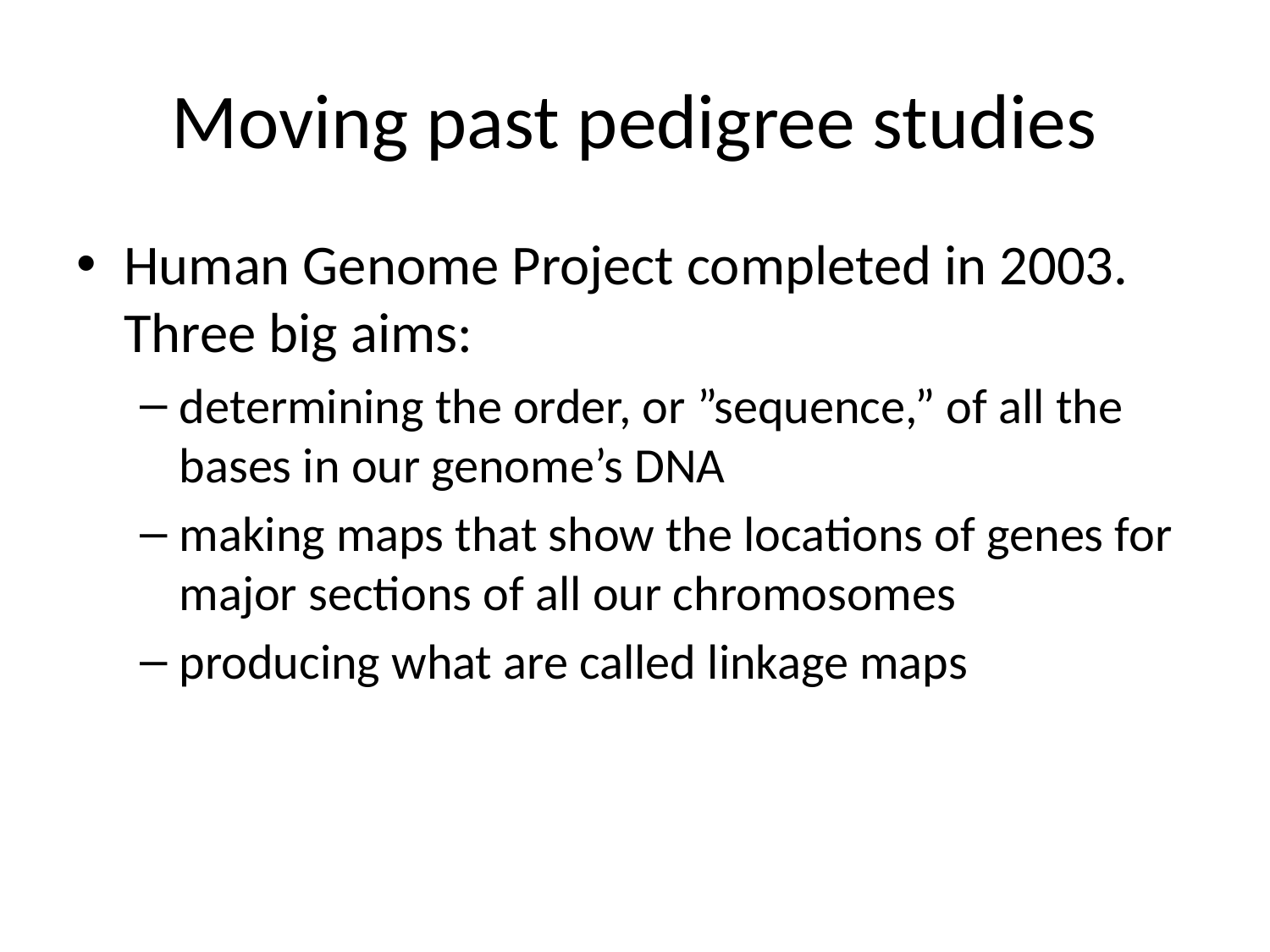

# Moving past pedigree studies
Human Genome Project completed in 2003. Three big aims:
determining the order, or ”sequence,” of all the bases in our genome’s DNA
making maps that show the locations of genes for major sections of all our chromosomes
producing what are called linkage maps